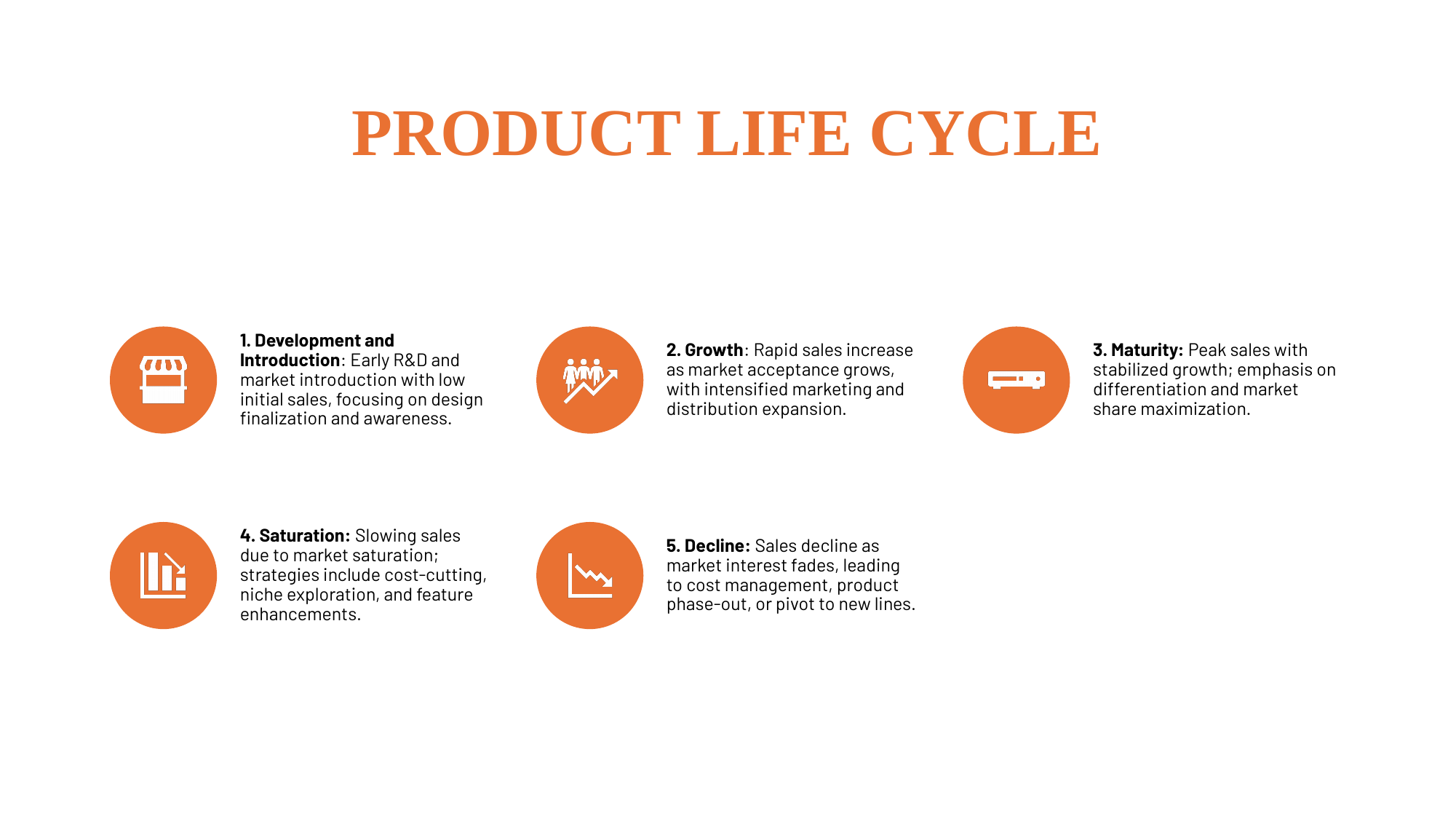

# PRODUCT LIFE CYCLE
1. Development and Introduction: Early R&D and market introduction with low initial sales, focusing on design finalization and awareness.
2. Growth: Rapid sales increase as market acceptance grows, with intensified marketing and distribution expansion.
3. Maturity: Peak sales with stabilized growth; emphasis on differentiation and market share maximization.
4. Saturation: Slowing sales due to market saturation; strategies include cost-cutting, niche exploration, and feature enhancements.
5. Decline: Sales decline as market interest fades, leading to cost management, product phase-out, or pivot to new lines.